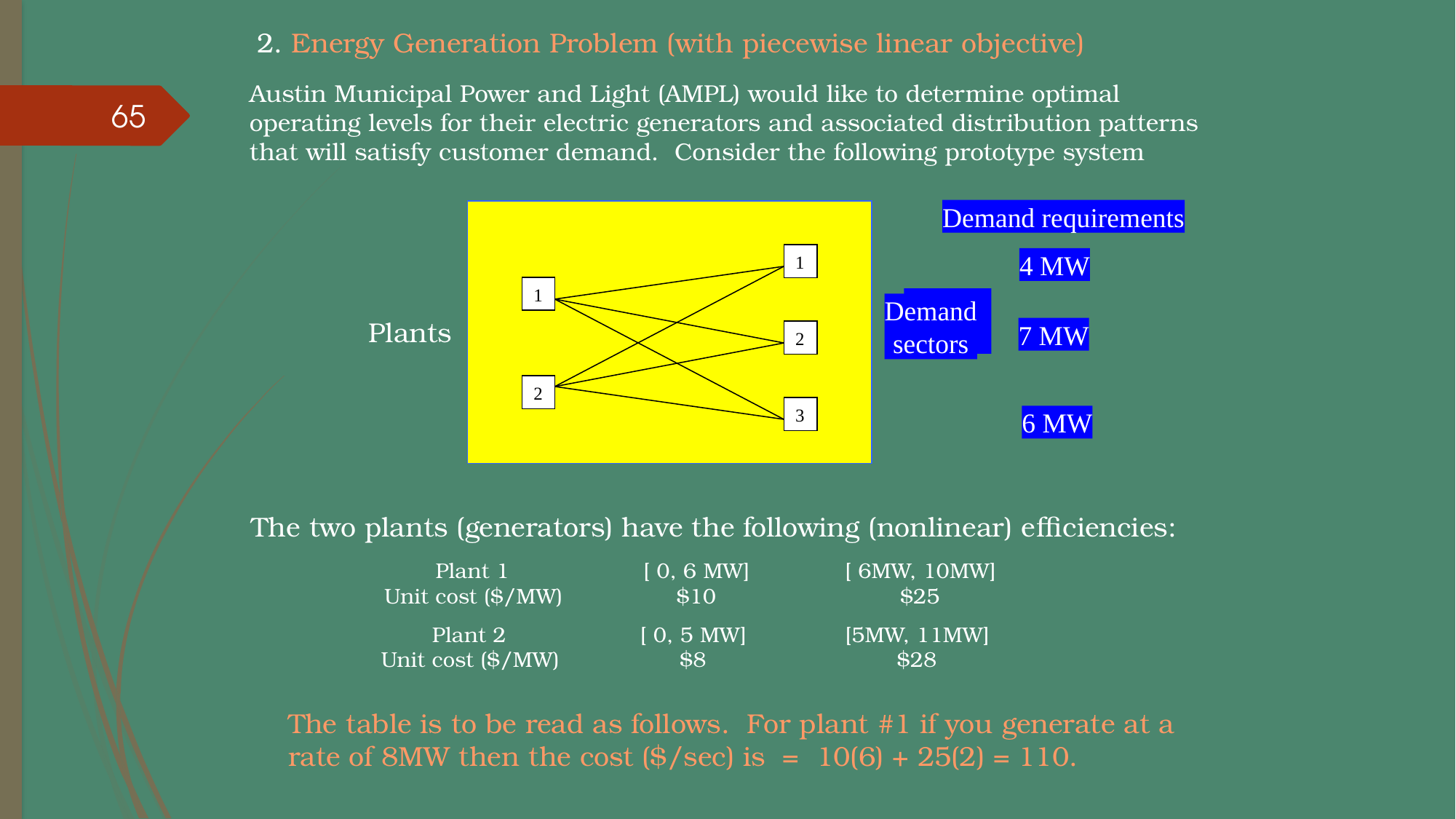

2. Energy Generation Problem (with piecewise linear objective)

Austin Municipal Power and Light (AMPL) would like to determine optimal operating levels for their electric generators and associated distribution patterns that will satisfy customer demand.  Consider the following prototype system
Demand requirements

4 MW
1

1

Demand
sectors

Plants
7 MW

2

2

3
6 MW
The two plants (generators) have the following (nonlinear) efficiencies:
Plant 1
[ 0, 6 MW]
[ 6MW, 10MW]
Unit cost ($/MW)
$10
$25
Plant 2
[ 0, 5 MW]
[5MW, 11MW]
Unit cost ($/MW)
$8
$28
The table is to be read as follows.  For plant #1 if you generate at a rate of 8MW then the cost ($/sec) is  =  10(6) + 25(2) = 110.
65